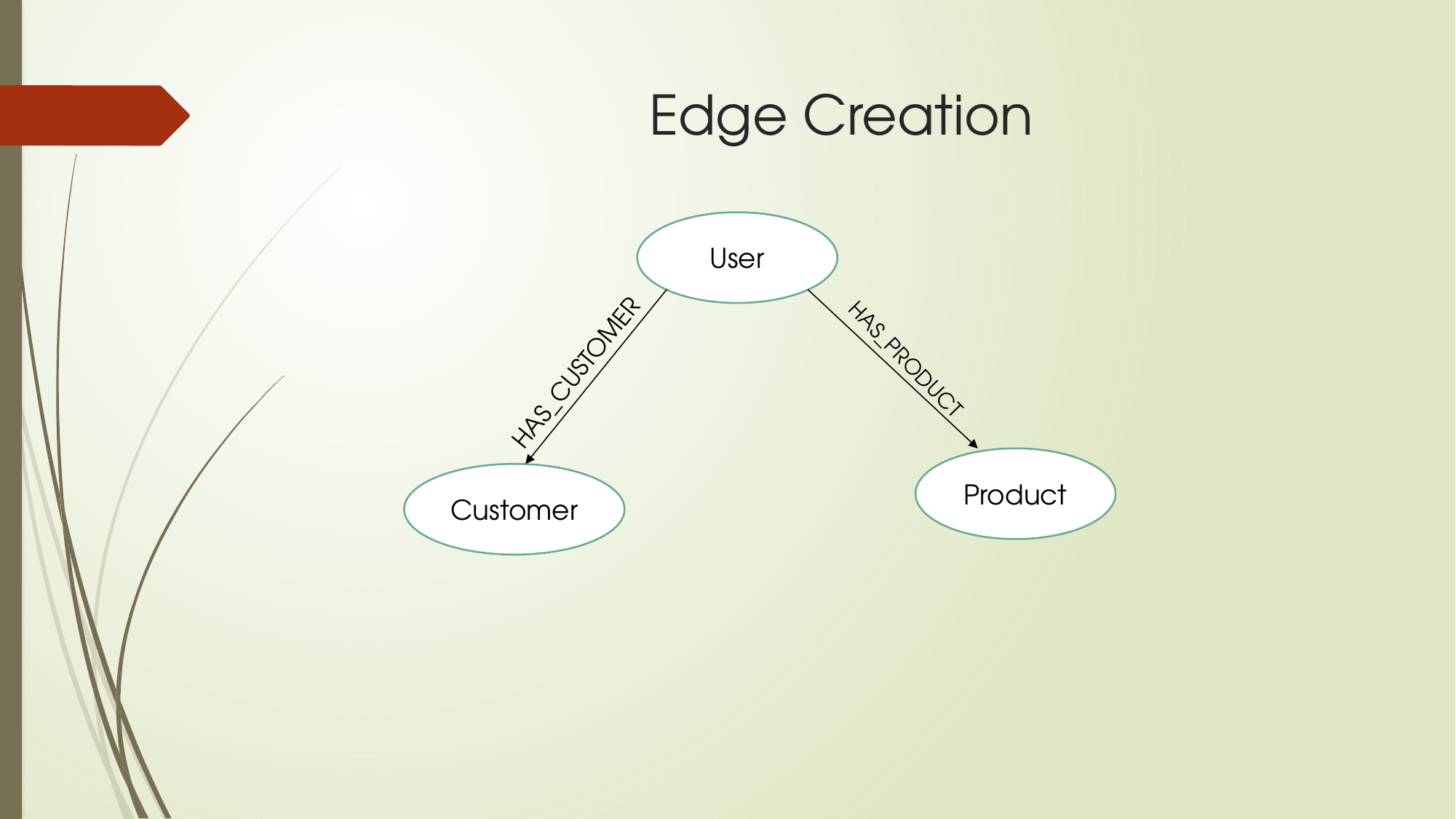

# Edge Creation
User
HAS_PRODUCT
HAS_CUSTOMER
Product
Customer